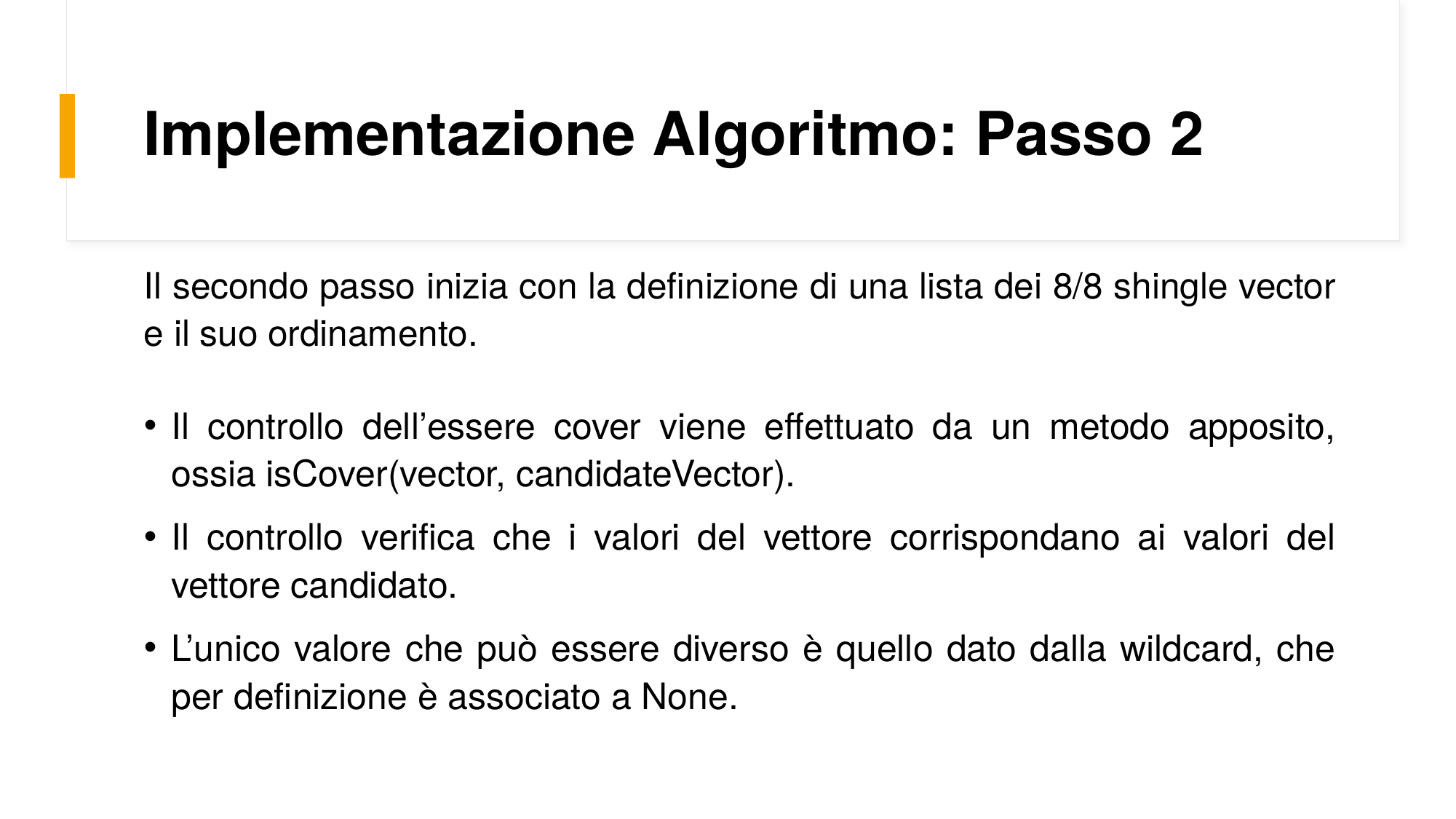

# Implementazione Algoritmo: Passo 2
Il secondo passo inizia con la definizione di una lista dei 8/8 shingle vector e il suo ordinamento.
Il controllo dell’essere cover viene effettuato da un metodo apposito, ossia isCover(vector, candidateVector).
Il controllo verifica che i valori del vettore corrispondano ai valori del vettore candidato.
L’unico valore che può essere diverso è quello dato dalla wildcard, che per definizione è associato a None.